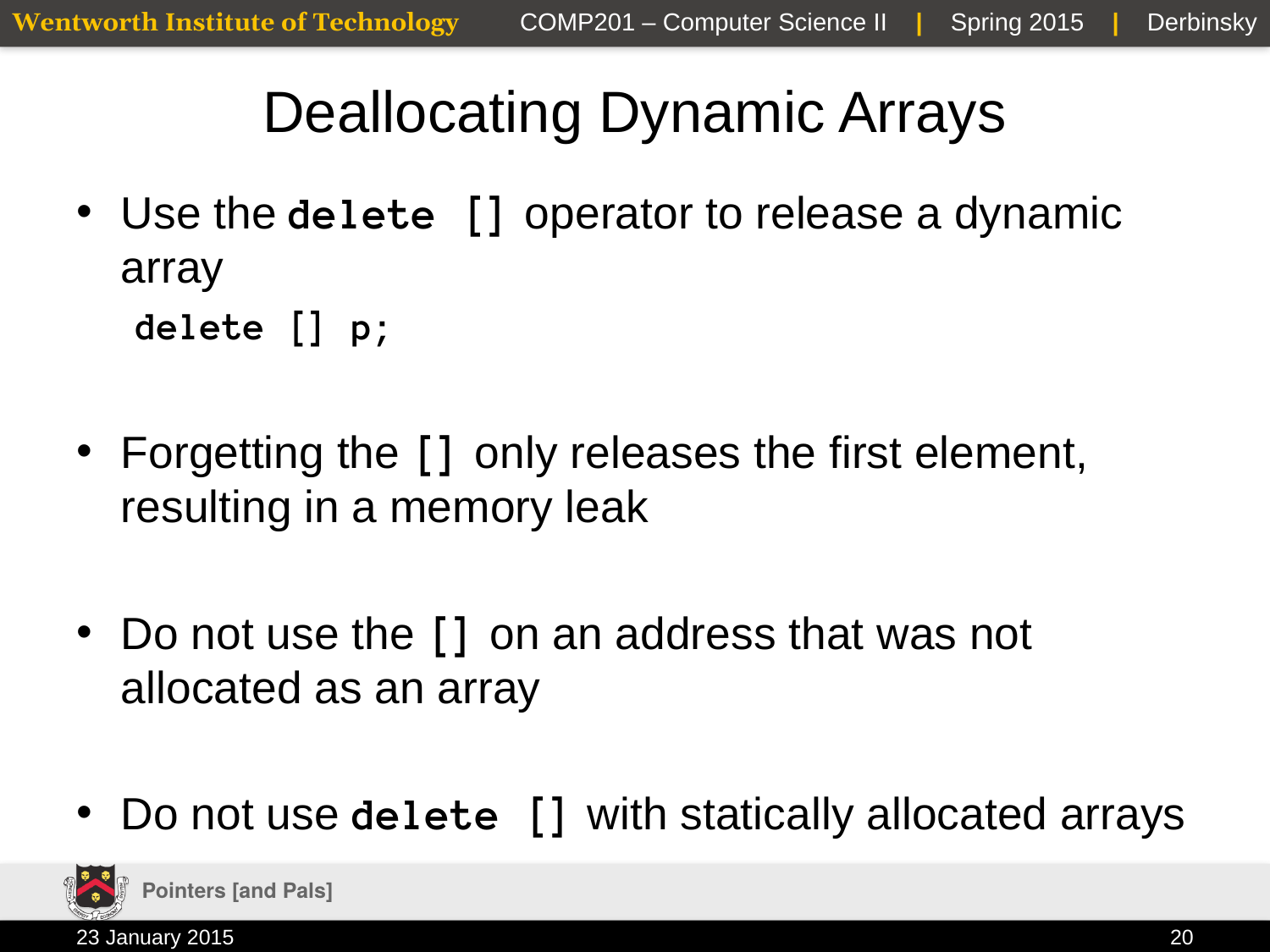

# Deallocating Dynamic Arrays
Use the delete [] operator to release a dynamic array
delete [] p;

Forgetting the [] only releases the first element, resulting in a memory leak

Do not use the [] on an address that was not allocated as an array

Do not use delete [] with statically allocated arrays
Pointers [and Pals]
23 January 2015
20